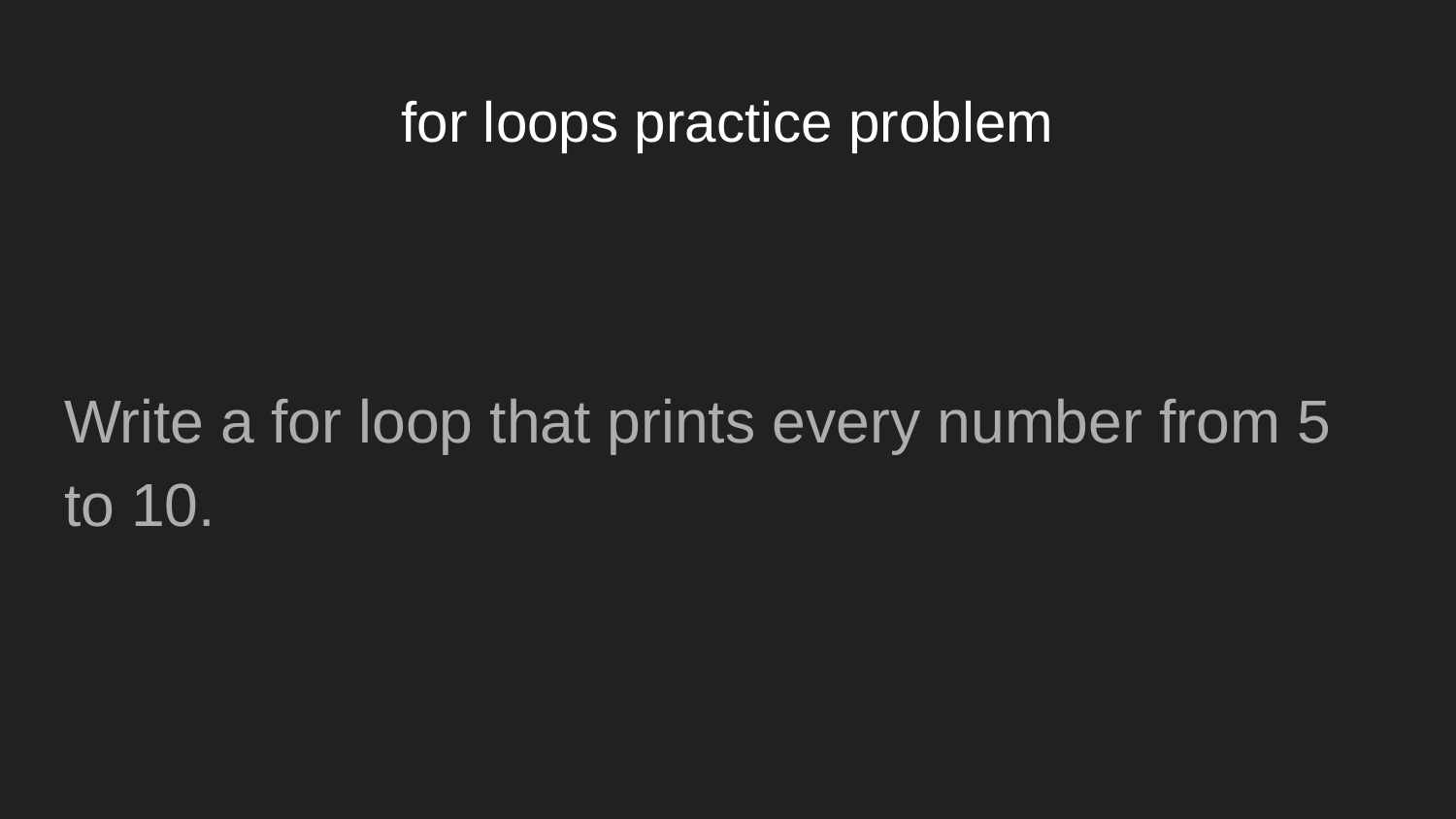

# for loops practice problem
Write a for loop that prints every number from 5 to 10.